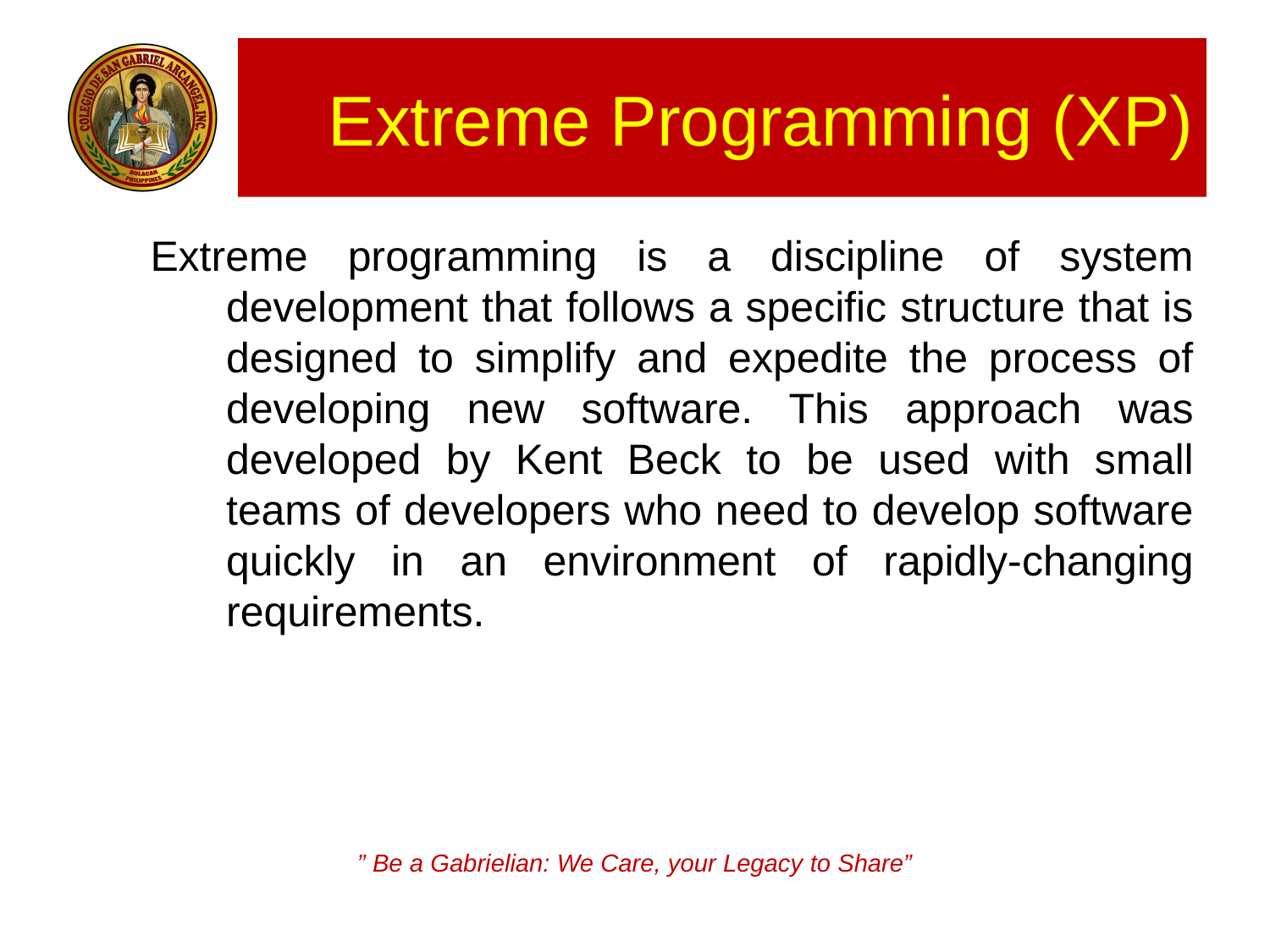

# Extreme Programming (XP)
Extreme programming is a discipline of system development that follows a specific structure that is designed to simplify and expedite the process of developing new software. This approach was developed by Kent Beck to be used with small teams of developers who need to develop software quickly in an environment of rapidly-changing requirements.